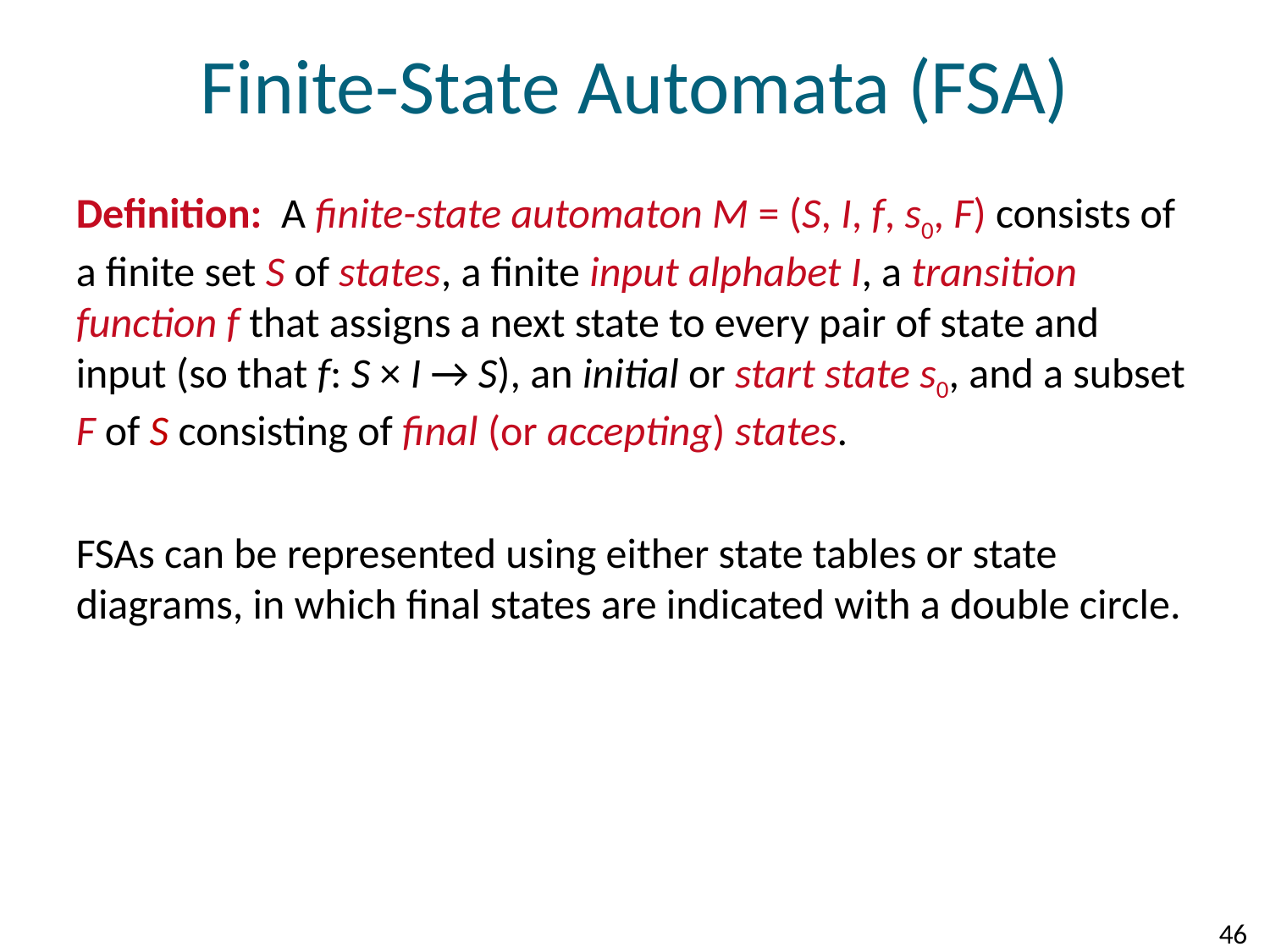

# Finite-State Automata (FSA)
Definition:  A finite-state automaton M = (S, I, f, s0, F) consists of a finite set S of states, a finite input alphabet I, a transition function f that assigns a next state to every pair of state and input (so that f: S × I → S), an initial or start state s0, and a subset F of S consisting of final (or accepting) states.

FSAs can be represented using either state tables or state diagrams, in which final states are indicated with a double circle.